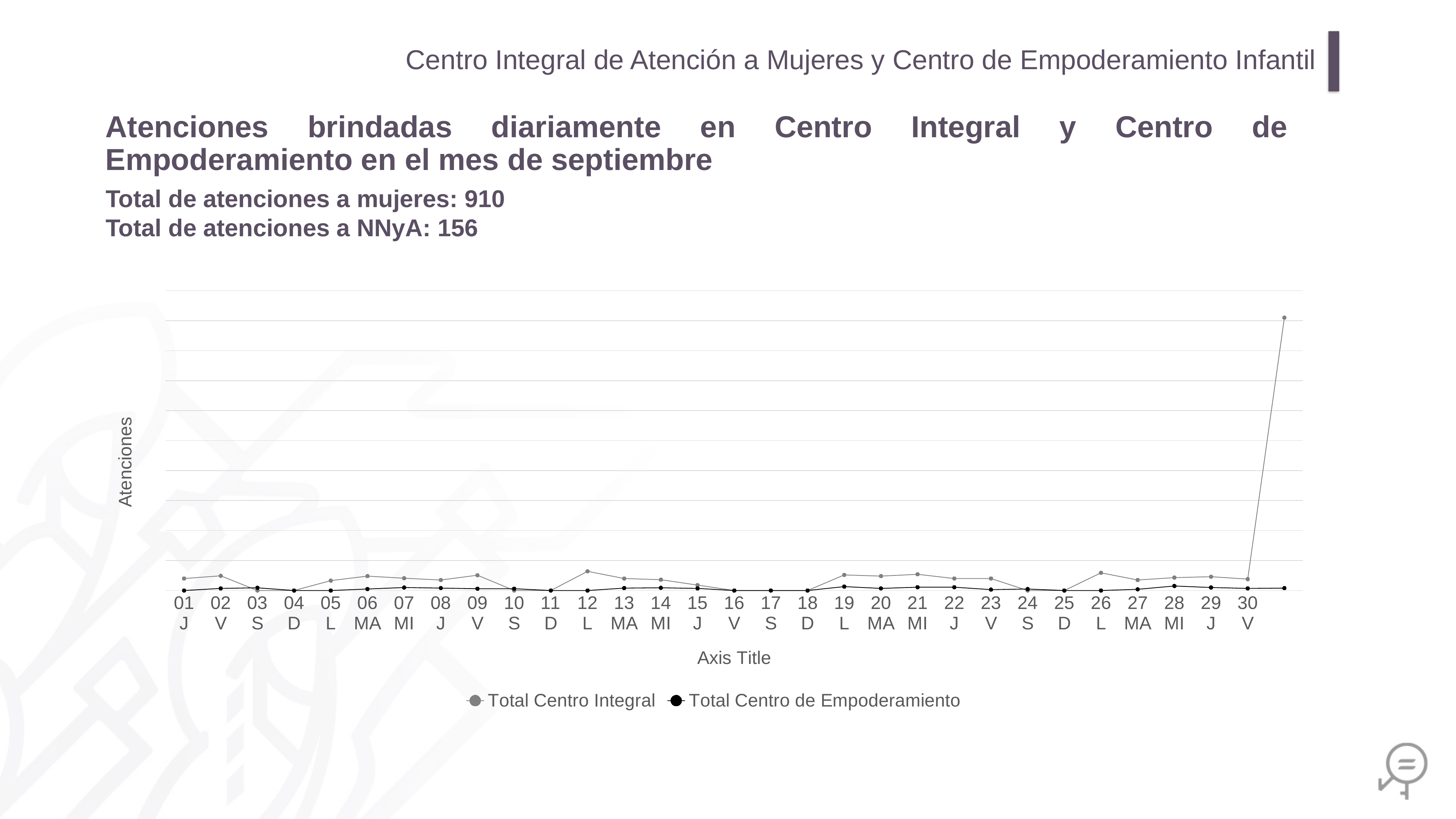

Centro Integral de Atención a Mujeres y Centro de Empoderamiento Infantil
Atenciones brindadas diariamente en Centro Integral y Centro de Empoderamiento en el mes de septiembre
Total de atenciones a mujeres: 910
Total de atenciones a NNyA: 156

### Chart

| Category | Total Centro Integral | Total Centro de Empoderamiento |
|---|---|---|
| 01
J | 40.0 | 0.0 |
| 02
V | 49.0 | 7.0 |
| 03
S | 0.0 | 9.0 |
| 04
D | 0.0 | 0.0 |
| 05
L | 33.0 | 0.0 |
| 06
MA | 48.0 | 5.0 |
| 07
MI | 41.0 | 10.0 |
| 08
J | 35.0 | 8.0 |
| 09
V | 51.0 | 6.0 |
| 10
S | 0.0 | 6.0 |
| 11
D | 0.0 | 0.0 |
| 12
L | 64.0 | 0.0 |
| 13
MA | 40.0 | 8.0 |
| 14
MI | 36.0 | 9.0 |
| 15
J | 18.0 | 7.0 |
| 16
V | 0.0 | 0.0 |
| 17
S | 0.0 | 0.0 |
| 18
D | 0.0 | 0.0 |
| 19
L | 52.0 | 13.0 |
| 20
MA | 48.0 | 7.0 |
| 21
MI | 54.0 | 11.0 |
| 22
J | 40.0 | 11.0 |
| 23
V | 40.0 | 3.0 |
| 24
S | 0.0 | 5.0 |
| 25
D | 0.0 | 0.0 |
| 26
L | 59.0 | 0.0 |
| 27
MA | 35.0 | 4.0 |
| 28
MI | 43.0 | 15.0 |
| 29
J | 46.0 | 10.0 |
| 30
V | 38.0 | 7.0 |